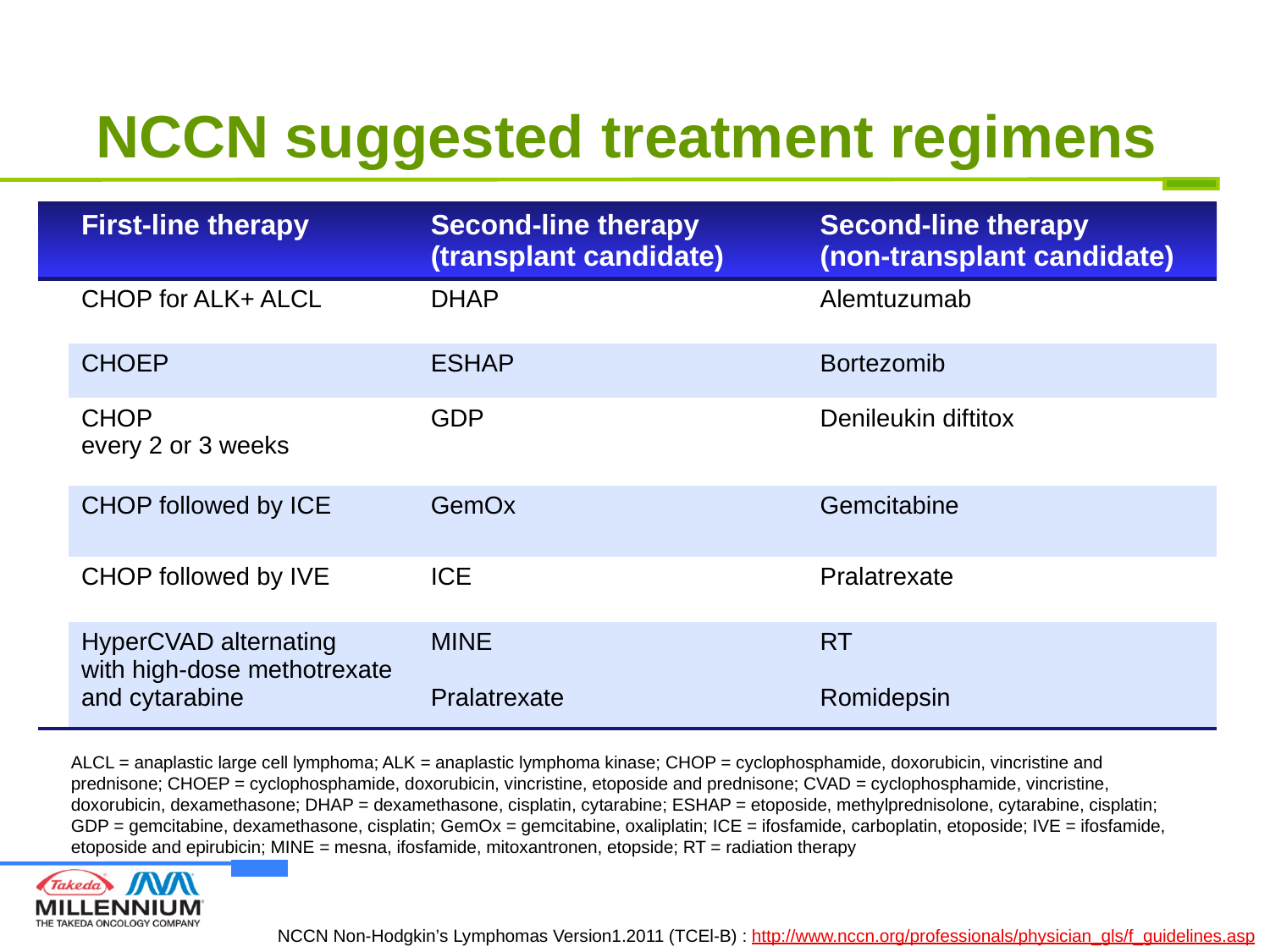

# NCCN suggested treatment regimens

|  | First-line therapy | Second-line therapy (transplant candidate) | Second-line therapy (non-transplant candidate) |
| --- | --- | --- | --- |
|  | CHOP for ALK+ ALCL | DHAP | Alemtuzumab |
|  | CHOEP | ESHAP | Bortezomib |
|  | CHOP every 2 or 3 weeks | GDP | Denileukin diftitox |
|  | CHOP followed by ICE | GemOx | Gemcitabine |
|  | CHOP followed by IVE | ICE | Pralatrexate |
|  | HyperCVAD alternating with high-dose methotrexate and cytarabine | MINE Pralatrexate | RT Romidepsin |
ALCL = anaplastic large cell lymphoma; ALK = anaplastic lymphoma kinase; CHOP = cyclophosphamide, doxorubicin, vincristine and prednisone; CHOEP = cyclophosphamide, doxorubicin, vincristine, etoposide and prednisone; CVAD = cyclophosphamide, vincristine, doxorubicin, dexamethasone; DHAP = dexamethasone, cisplatin, cytarabine; ESHAP = etoposide, methylprednisolone, cytarabine, cisplatin; GDP = gemcitabine, dexamethasone, cisplatin; GemOx = gemcitabine, oxaliplatin; ICE = ifosfamide, carboplatin, etoposide; IVE = ifosfamide, etoposide and epirubicin; MINE = mesna, ifosfamide, mitoxantronen, etopside; RT = radiation therapy
NCCN Non-Hodgkin’s Lymphomas Version1.2011 (TCEl-B) : http://www.nccn.org/professionals/physician_gls/f_guidelines.asp